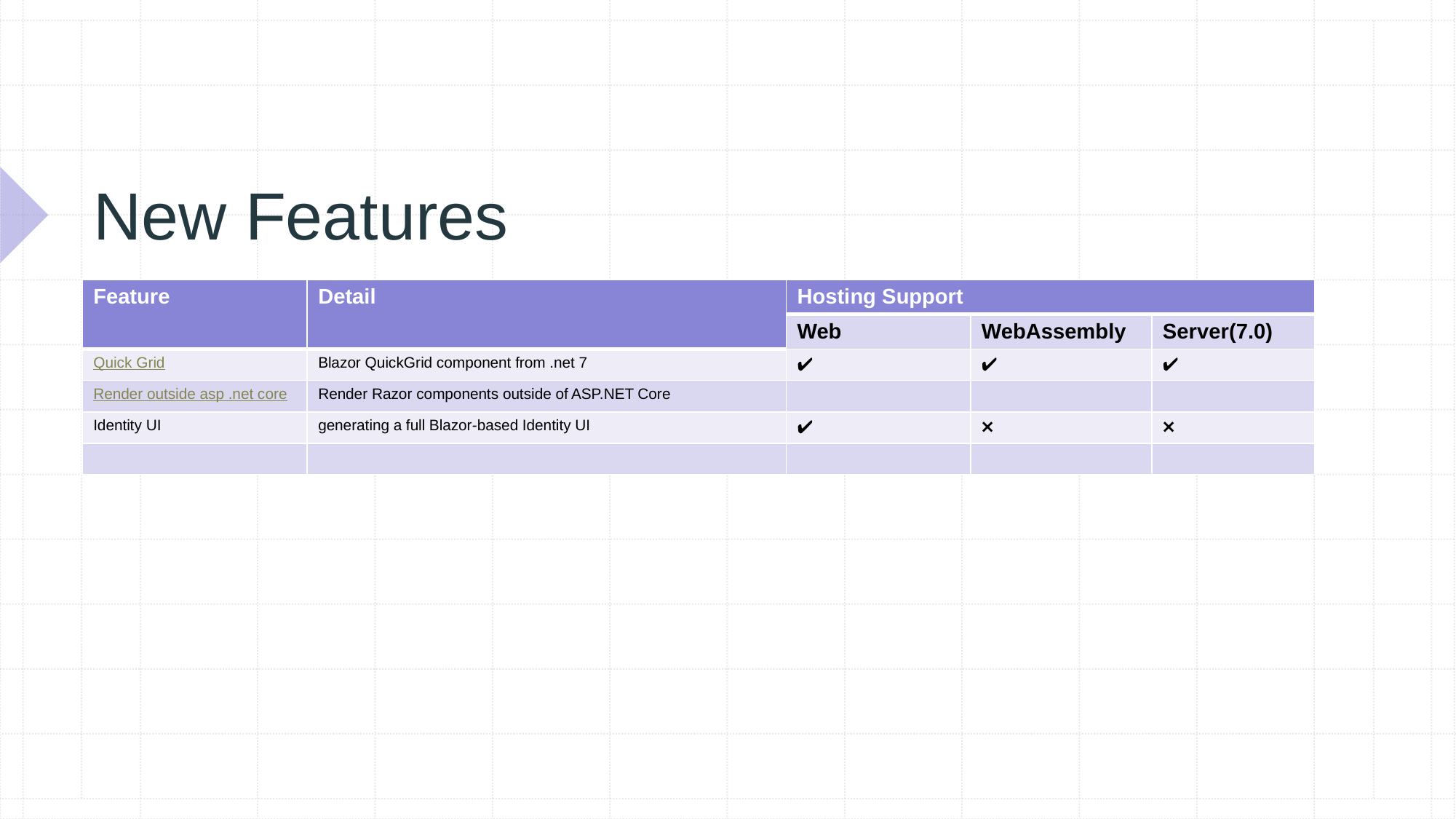

# New Features
| Feature | Detail | Hosting Support |  |  |
| --- | --- | --- | --- | --- |
|  |  | Web | WebAssembly | Server(7.0) |
| Quick Grid | Blazor QuickGrid component from .net 7 | ✔️ | ✔️ | ✔️ |
| Render outside asp .net core | Render Razor components outside of ASP.NET Core |  |  |  |
| Identity UI | generating a full Blazor-based Identity UI | ✔️ | ❌ | ❌ |
|  |  |  |  |  |